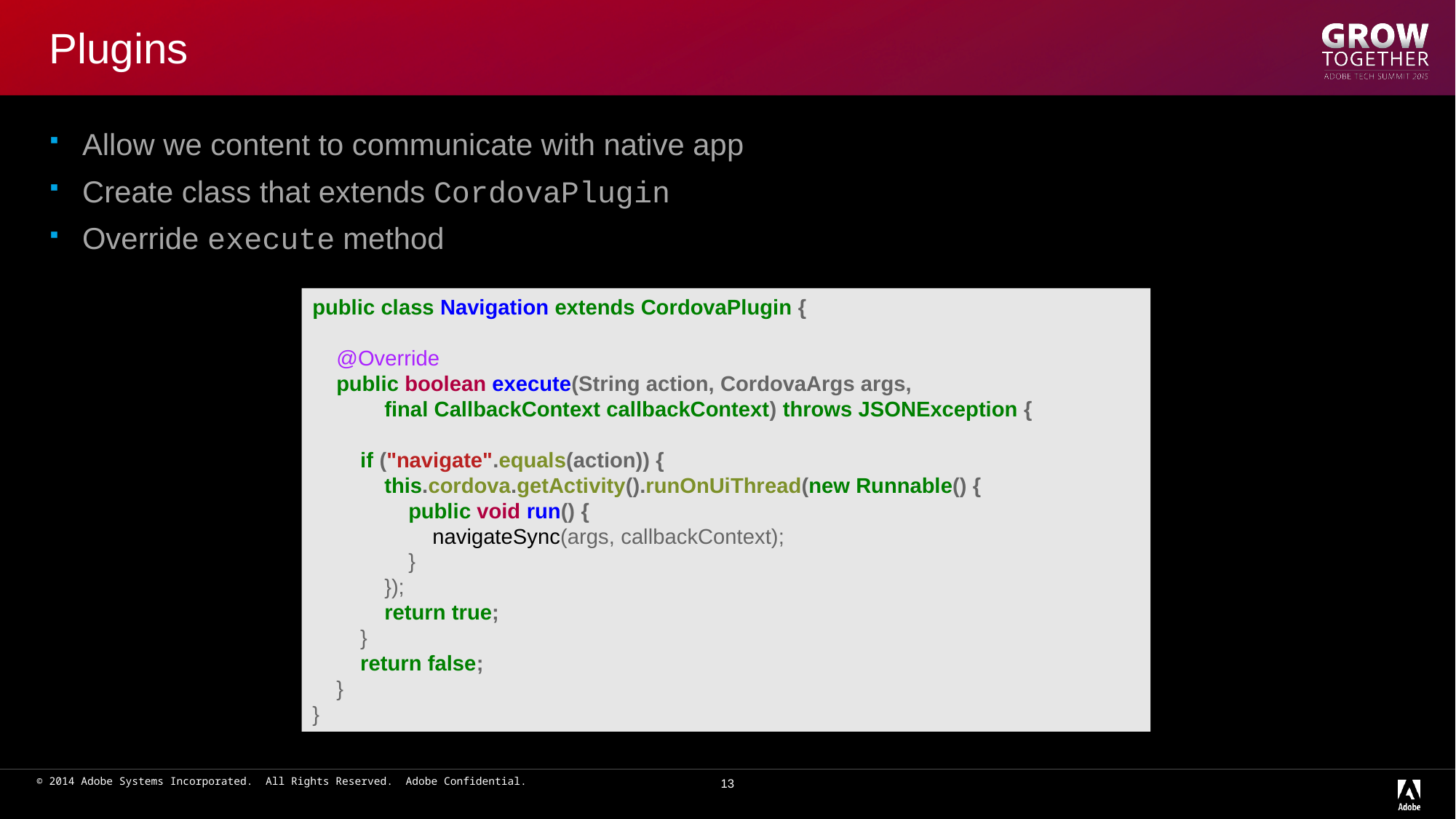

# Plugins
Allow we content to communicate with native app
Create class that extends CordovaPlugin
Override execute method
public class Navigation extends CordovaPlugin {

    @Override
    public boolean execute(String action, CordovaArgs args,
            final CallbackContext callbackContext) throws JSONException {

        if ("navigate".equals(action)) {
            this.cordova.getActivity().runOnUiThread(new Runnable() {
                public void run() {
                    navigateSync(args, callbackContext);
                }
            });
            return true;
        }
        return false;
    }
}
13